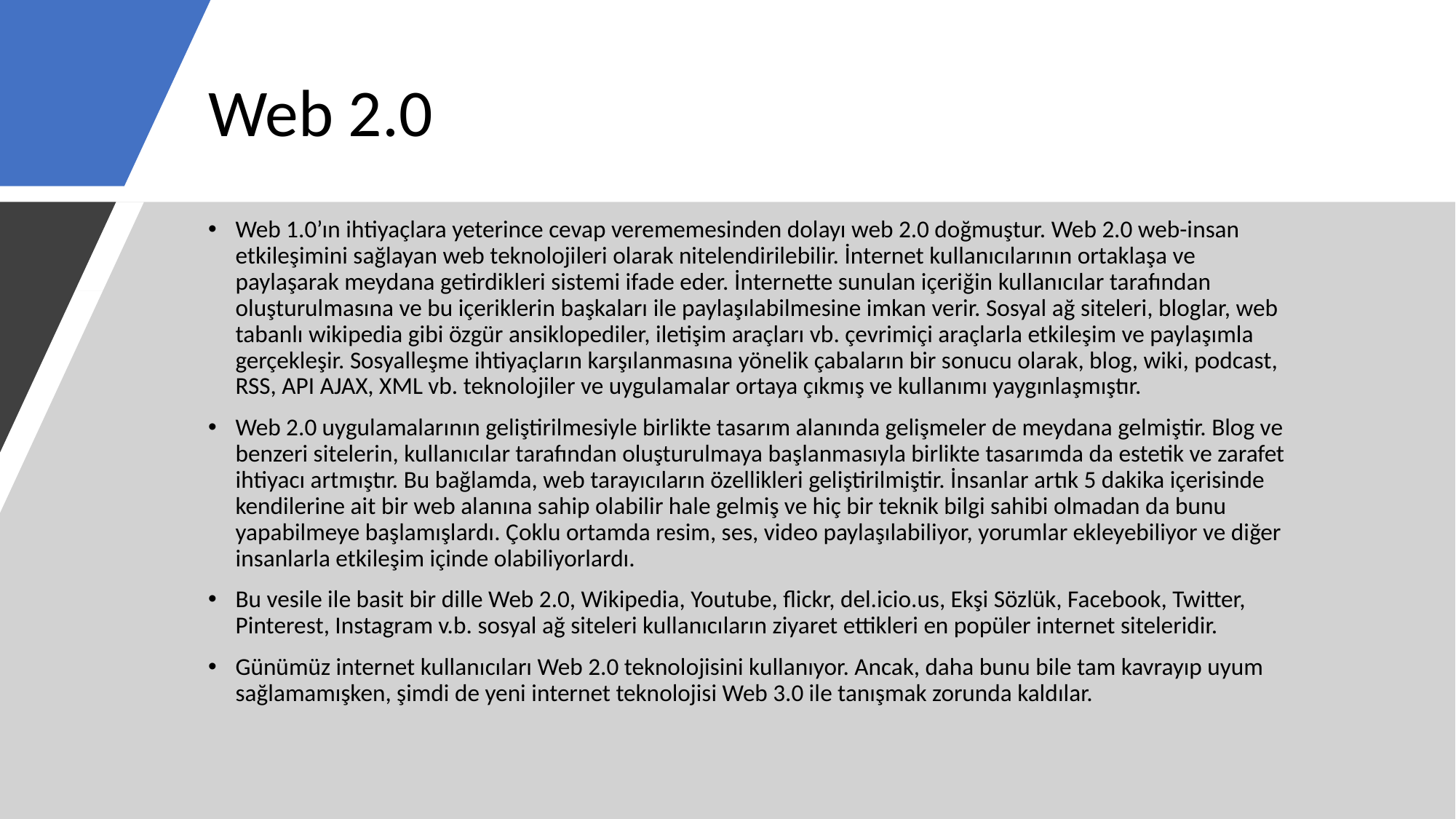

# Web 2.0

Web 1.0’ın ihtiyaçlara yeterince cevap verememesinden dolayı web 2.0 doğmuştur. Web 2.0 web-insan etkileşimini sağlayan web teknolojileri olarak nitelendirilebilir. İnternet kullanıcılarının ortaklaşa ve paylaşarak meydana getirdikleri sistemi ifade eder. İnternette sunulan içeriğin kullanıcılar tarafından oluşturulmasına ve bu içeriklerin başkaları ile paylaşılabilmesine imkan verir. Sosyal ağ siteleri, bloglar, web tabanlı wikipedia gibi özgür ansiklopediler, iletişim araçları vb. çevrimiçi araçlarla etkileşim ve paylaşımla gerçekleşir. Sosyalleşme ihtiyaçların karşılanmasına yönelik çabaların bir sonucu olarak, blog, wiki, podcast, RSS, API AJAX, XML vb. teknolojiler ve uygulamalar ortaya çıkmış ve kullanımı yaygınlaşmıştır.
Web 2.0 uygulamalarının geliştirilmesiyle birlikte tasarım alanında gelişmeler de meydana gelmiştir. Blog ve benzeri sitelerin, kullanıcılar tarafından oluşturulmaya başlanmasıyla birlikte tasarımda da estetik ve zarafet ihtiyacı artmıştır. Bu bağlamda, web tarayıcıların özellikleri geliştirilmiştir. İnsanlar artık 5 dakika içerisinde kendilerine ait bir web alanına sahip olabilir hale gelmiş ve hiç bir teknik bilgi sahibi olmadan da bunu yapabilmeye başlamışlardı. Çoklu ortamda resim, ses, video paylaşılabiliyor, yorumlar ekleyebiliyor ve diğer insanlarla etkileşim içinde olabiliyorlardı.
Bu vesile ile basit bir dille Web 2.0, Wikipedia, Youtube, flickr, del.icio.us, Ekşi Sözlük, Facebook, Twitter, Pinterest, Instagram v.b. sosyal ağ siteleri kullanıcıların ziyaret ettikleri en popüler internet siteleridir.
Günümüz internet kullanıcıları Web 2.0 teknolojisini kullanıyor. Ancak, daha bunu bile tam kavrayıp uyum sağlamamışken, şimdi de yeni internet teknolojisi Web 3.0 ile tanışmak zorunda kaldılar.